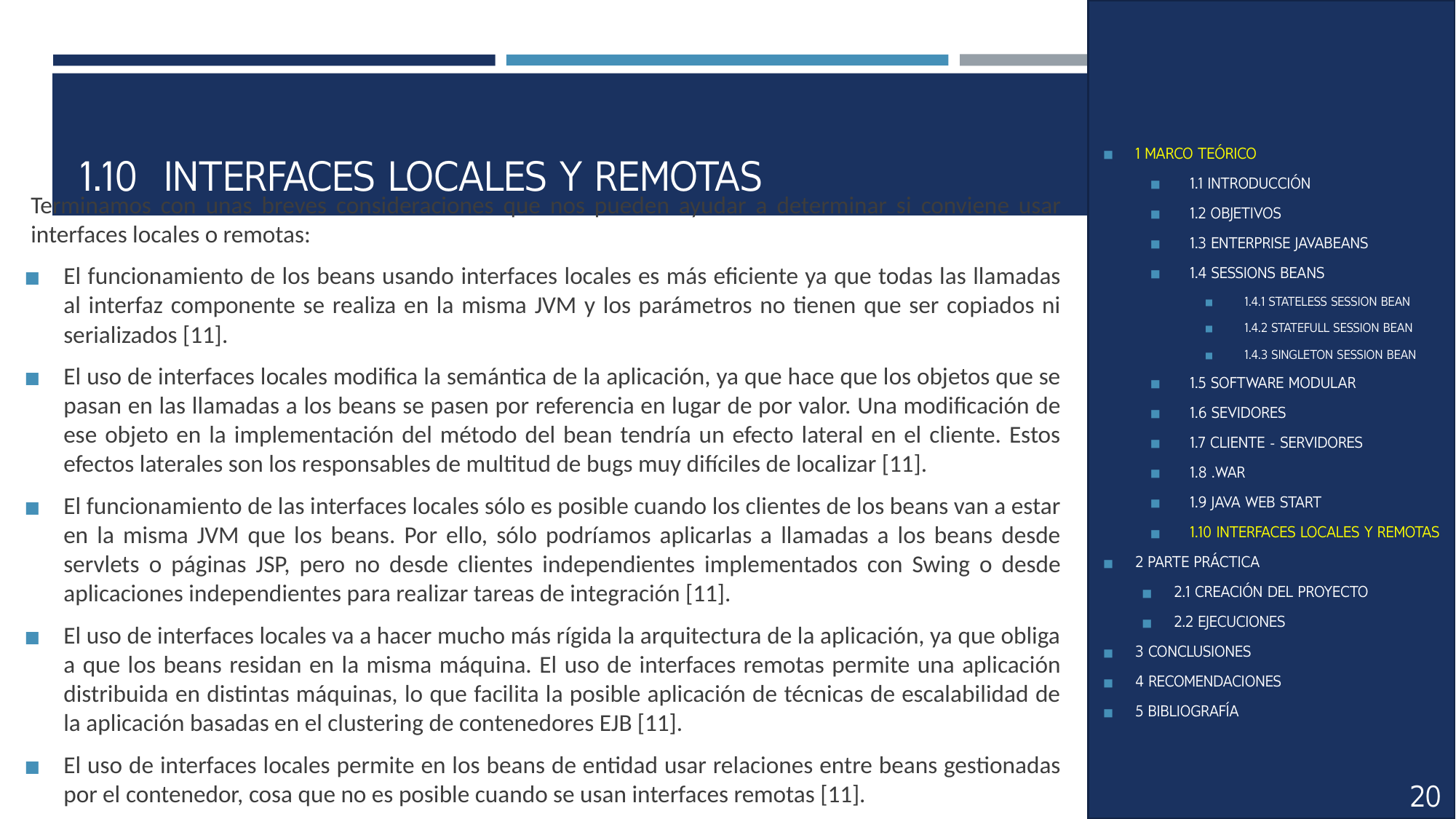

# 1.10  INTERFACES LOCALES Y REMOTAS
1 MARCO TEÓRICO
1.1 INTRODUCCIÓN
1.2 OBJETIVOS
1.3 ENTERPRISE JAVABEANS
1.4 SESSIONS BEANS
1.4.1 STATELESS SESSION BEAN
1.4.2 STATEFULL SESSION BEAN
1.4.3 SINGLETON SESSION BEAN
1.5 SOFTWARE MODULAR
1.6 SEVIDORES
1.7 CLIENTE - SERVIDORES
1.8 .WAR
1.9 JAVA WEB START
1.10 INTERFACES LOCALES Y REMOTAS
2 PARTE PRÁCTICA
2.1 CREACIÓN DEL PROYECTO
2.2 EJECUCIONES
3 CONCLUSIONES
4 RECOMENDACIONES
5 BIBLIOGRAFÍA
Terminamos con unas breves consideraciones que nos pueden ayudar a determinar si conviene usar interfaces locales o remotas:
El funcionamiento de los beans usando interfaces locales es más eficiente ya que todas las llamadas al interfaz componente se realiza en la misma JVM y los parámetros no tienen que ser copiados ni serializados [11].
El uso de interfaces locales modifica la semántica de la aplicación, ya que hace que los objetos que se pasan en las llamadas a los beans se pasen por referencia en lugar de por valor. Una modificación de ese objeto en la implementación del método del bean tendría un efecto lateral en el cliente. Estos efectos laterales son los responsables de multitud de bugs muy difíciles de localizar [11].
El funcionamiento de las interfaces locales sólo es posible cuando los clientes de los beans van a estar en la misma JVM que los beans. Por ello, sólo podríamos aplicarlas a llamadas a los beans desde servlets o páginas JSP, pero no desde clientes independientes implementados con Swing o desde aplicaciones independientes para realizar tareas de integración [11].
El uso de interfaces locales va a hacer mucho más rígida la arquitectura de la aplicación, ya que obliga a que los beans residan en la misma máquina. El uso de interfaces remotas permite una aplicación distribuida en distintas máquinas, lo que facilita la posible aplicación de técnicas de escalabilidad de la aplicación basadas en el clustering de contenedores EJB [11].
El uso de interfaces locales permite en los beans de entidad usar relaciones entre beans gestionadas por el contenedor, cosa que no es posible cuando se usan interfaces remotas [11].
20
4